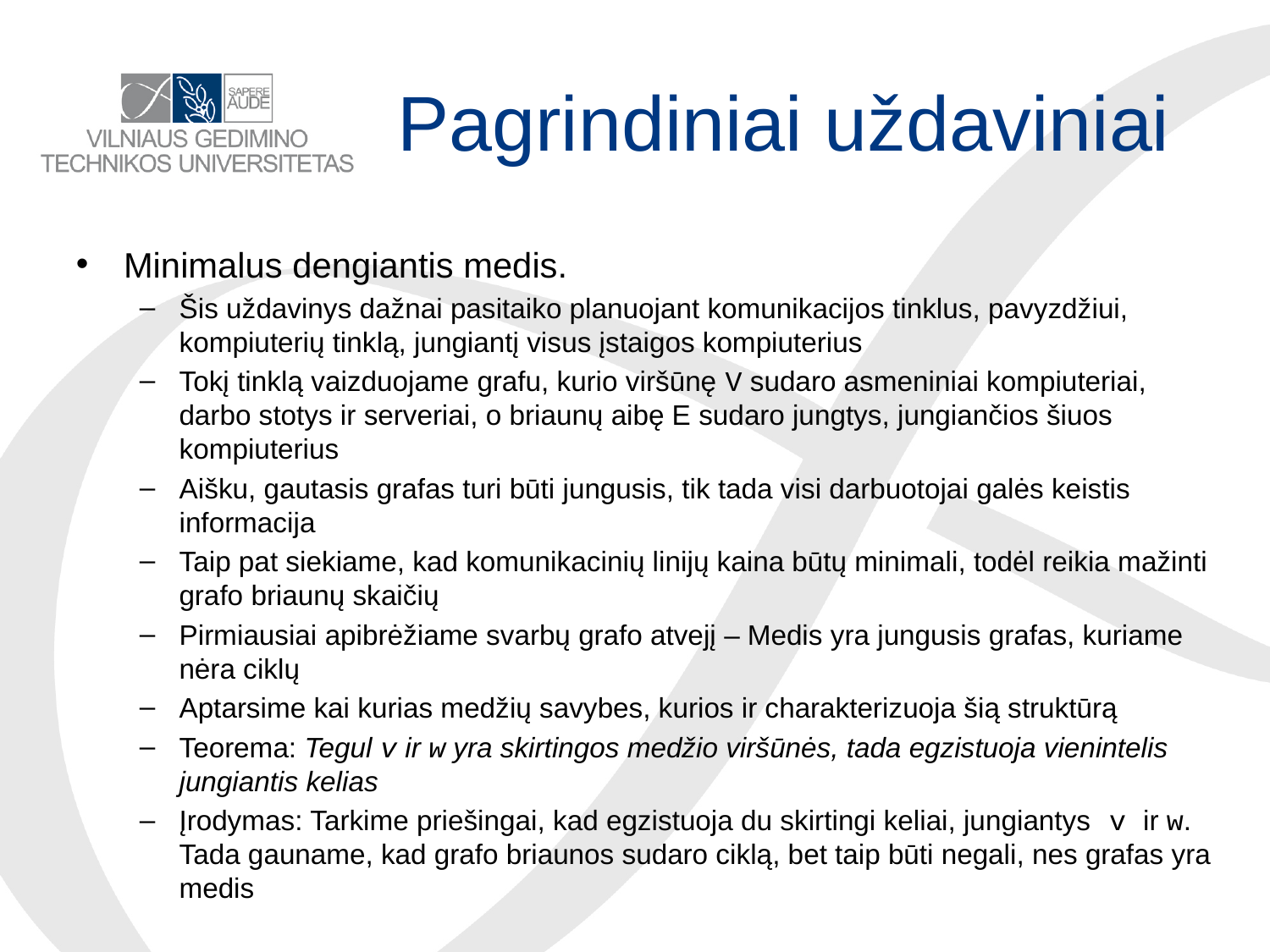

# Pagrindiniai uždaviniai
Minimalus dengiantis medis.
Šis uždavinys dažnai pasitaiko planuojant komunikacijos tinklus, pavyzdžiui, kompiuterių tinklą, jungiantį visus įstaigos kompiuterius
Tokį tinklą vaizduojame grafu, kurio viršūnę V sudaro asmeniniai kompiuteriai, darbo stotys ir serveriai, o briaunų aibę E sudaro jungtys, jungiančios šiuos kompiuterius
Aišku, gautasis grafas turi būti jungusis, tik tada visi darbuotojai galės keistis informacija
Taip pat siekiame, kad komunikacinių linijų kaina būtų minimali, todėl reikia mažinti grafo briaunų skaičių
Pirmiausiai apibrėžiame svarbų grafo atvejį – Medis yra jungusis grafas, kuriame nėra ciklų
Aptarsime kai kurias medžių savybes, kurios ir charakterizuoja šią struktūrą
Teorema: Tegul v ir w yra skirtingos medžio viršūnės, tada egzistuoja vienintelis jungiantis kelias
Įrodymas: Tarkime priešingai, kad egzistuoja du skirtingi keliai, jungiantys v ir w. Tada gauname, kad grafo briaunos sudaro ciklą, bet taip būti negali, nes grafas yra medis